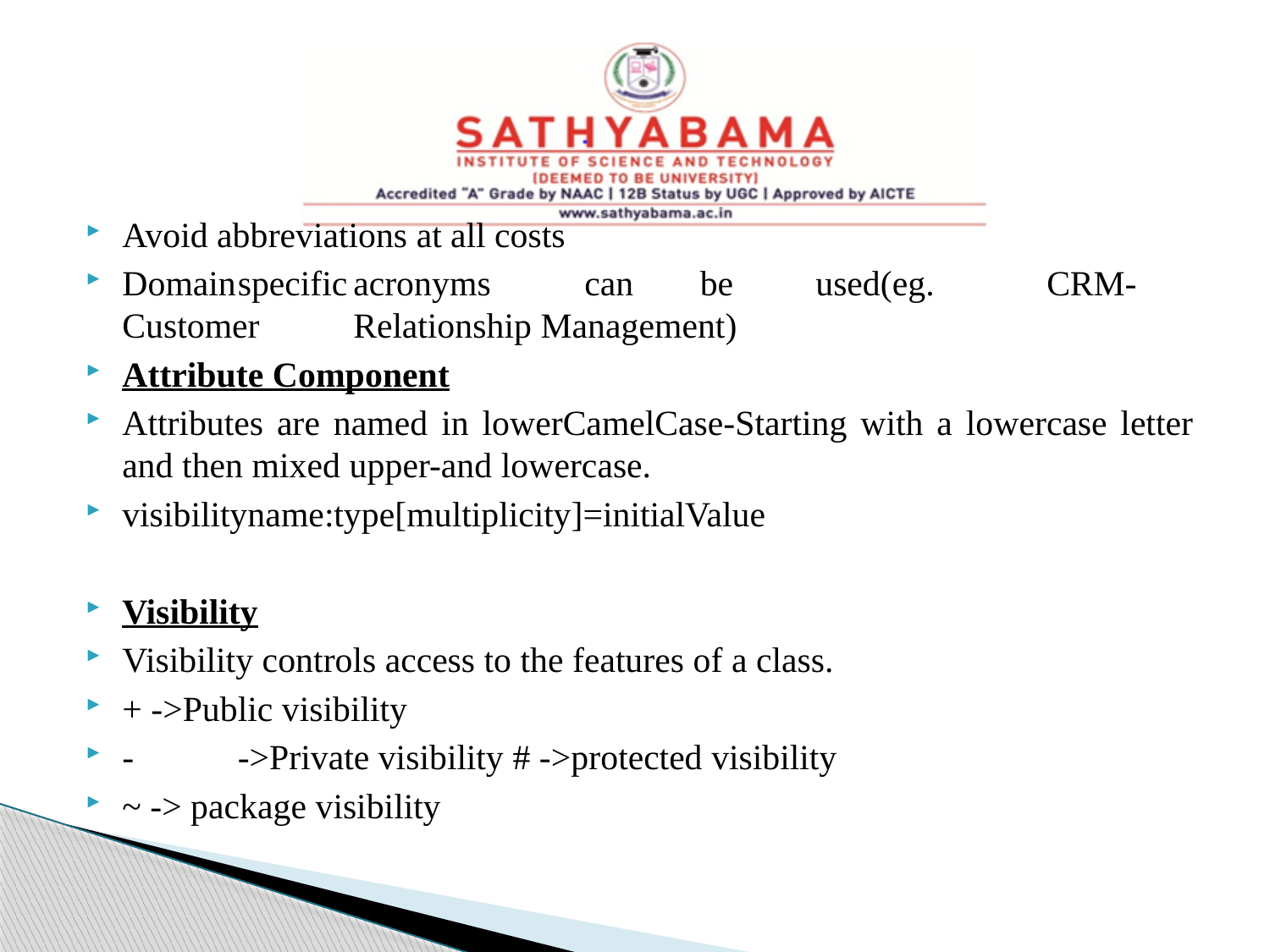

#
Avoid abbreviations at all costs
Domain	specific	acronyms	can	be	used(eg.	CRM-Customer	Relationship Management)
Attribute Component
Attributes are named in lowerCamelCase-Starting with a lowercase letter and then mixed upper-and lowercase.
visibilityname:type[multiplicity]=initialValue

Visibility
Visibility controls access to the features of a class.
+ ->Public visibility
-	->Private visibility # ->protected visibility
~ -> package visibility